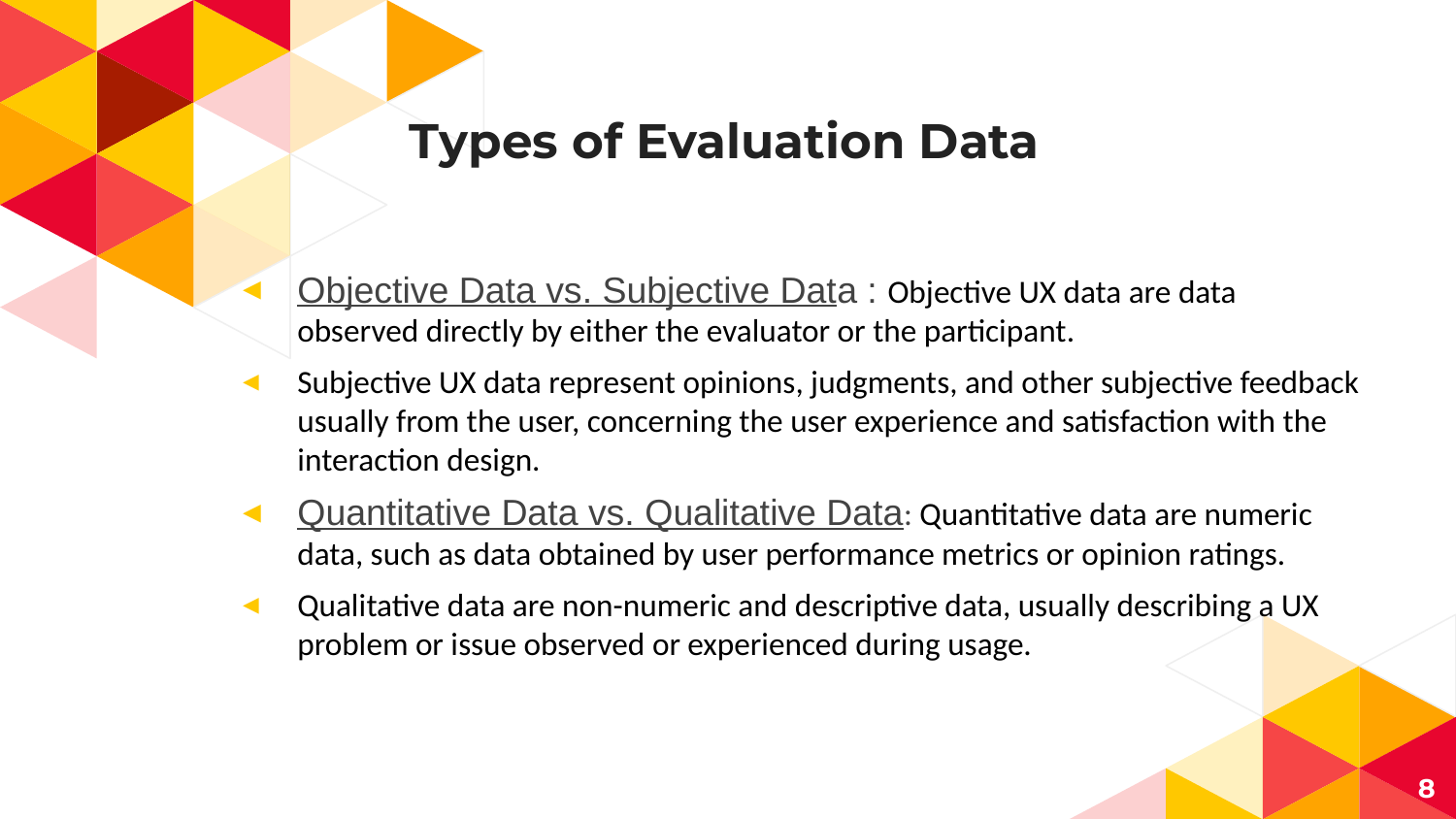

# Types of Evaluation Data
Objective Data vs. Subjective Data : Objective UX data are data observed directly by either the evaluator or the participant.
Subjective UX data represent opinions, judgments, and other subjective feedback usually from the user, concerning the user experience and satisfaction with the interaction design.
Quantitative Data vs. Qualitative Data: Quantitative data are numeric data, such as data obtained by user performance metrics or opinion ratings.
Qualitative data are non-numeric and descriptive data, usually describing a UX problem or issue observed or experienced during usage.
8